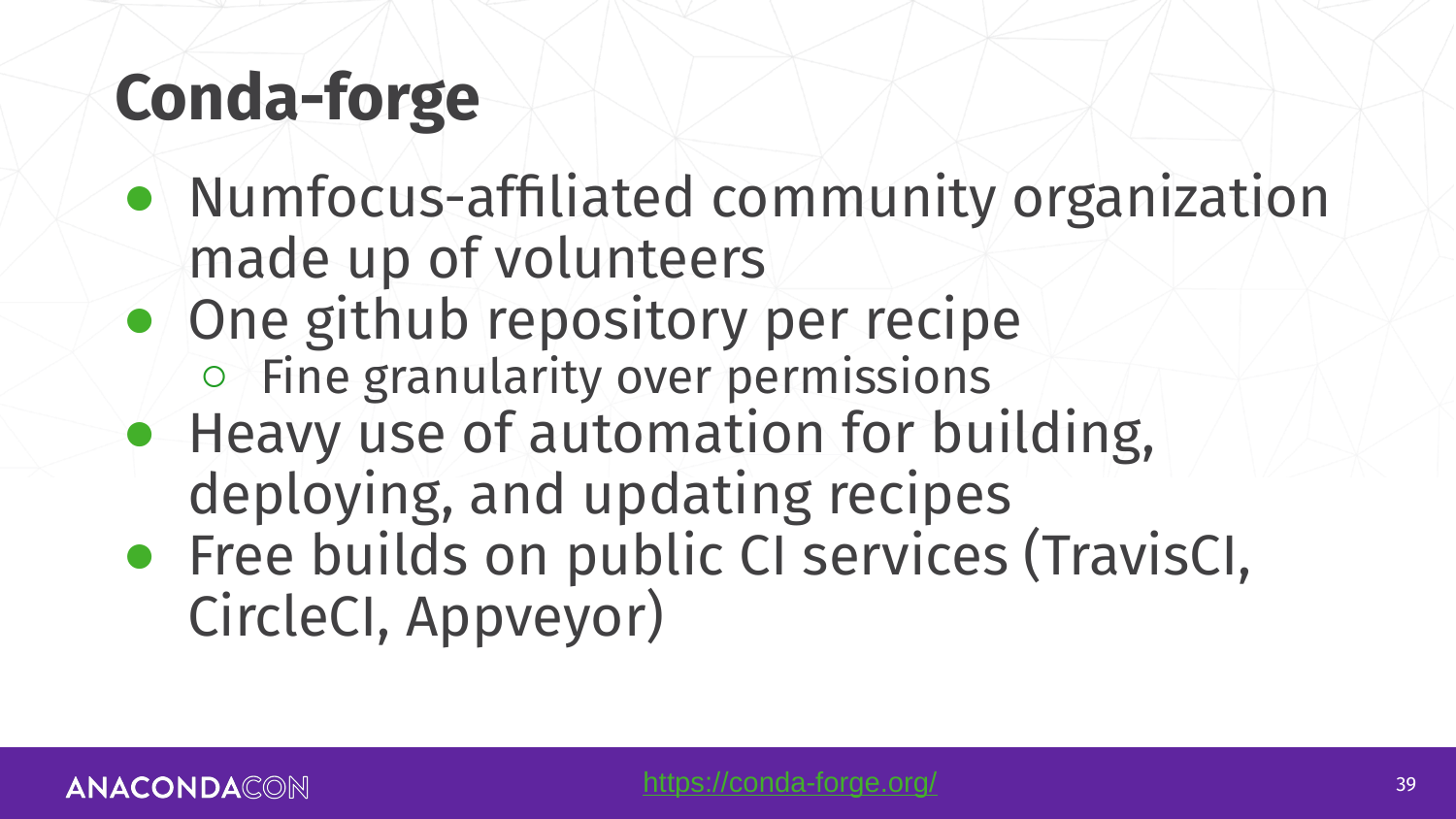

# Conda-forge
Numfocus-affiliated community organization made up of volunteers
One github repository per recipe
Fine granularity over permissions
Heavy use of automation for building, deploying, and updating recipes
Free builds on public CI services (TravisCI, CircleCI, Appveyor)
https://conda-forge.org/
39